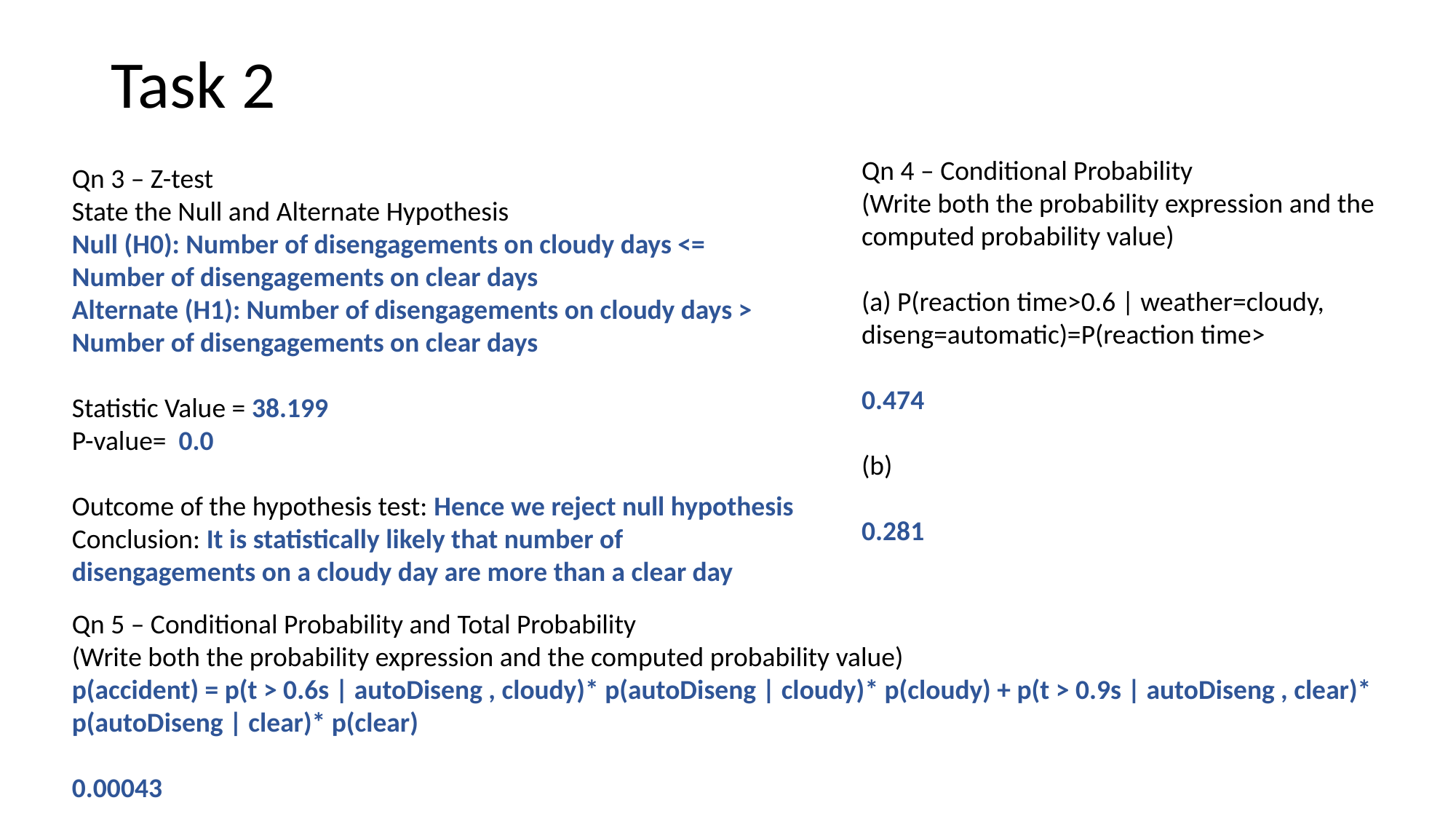

Task 2
Qn 4 – Conditional Probability
(Write both the probability expression and the computed probability value)

(a) P(reaction time>0.6 | weather=cloudy, diseng=automatic)=P(reaction time>

0.474

(b)

0.281
Qn 3 – Z-test
State the Null and Alternate Hypothesis
Null (H0): Number of disengagements on cloudy days <= Number of disengagements on clear days
Alternate (H1): Number of disengagements on cloudy days > Number of disengagements on clear days

Statistic Value = 38.199
P-value=  0.0

Outcome of the hypothesis test: Hence we reject null hypothesis
Conclusion: It is statistically likely that number of disengagements on a cloudy day are more than a clear day
Qn 5 – Conditional Probability and Total Probability
(Write both the probability expression and the computed probability value)
p(accident) = p(t > 0.6s | autoDiseng , cloudy)* p(autoDiseng | cloudy)* p(cloudy) + p(t > 0.9s | autoDiseng , clear)* p(autoDiseng | clear)* p(clear)

0.00043